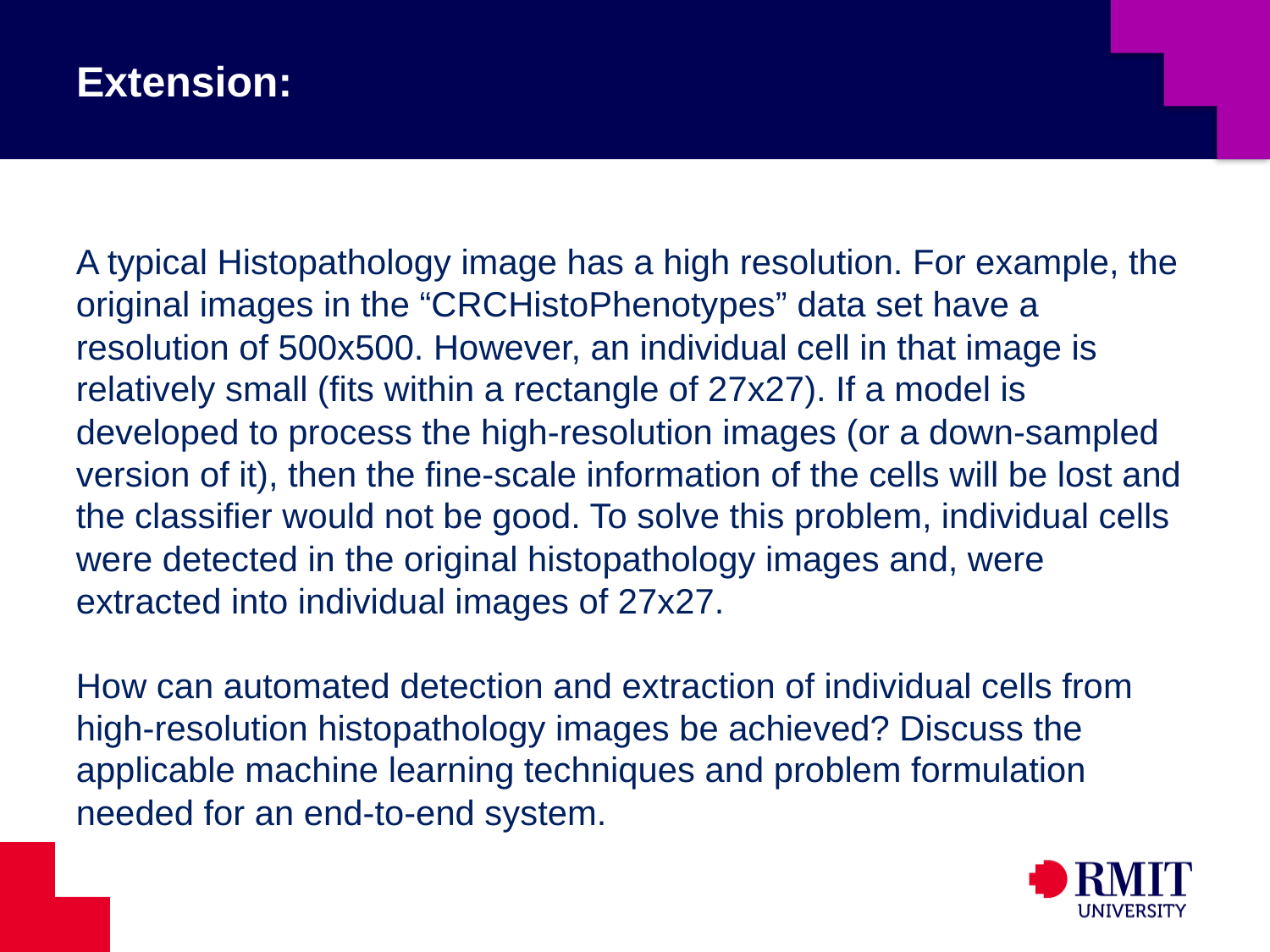

# Extension:
A typical Histopathology image has a high resolution. For example, the original images in the “CRCHistoPhenotypes” data set have a resolution of 500x500. However, an individual cell in that image is relatively small (fits within a rectangle of 27x27). If a model is developed to process the high-resolution images (or a down-sampled version of it), then the fine-scale information of the cells will be lost and the classifier would not be good. To solve this problem, individual cells were detected in the original histopathology images and, were extracted into individual images of 27x27.
How can automated detection and extraction of individual cells from high-resolution histopathology images be achieved? Discuss the applicable machine learning techniques and problem formulation needed for an end-to-end system.